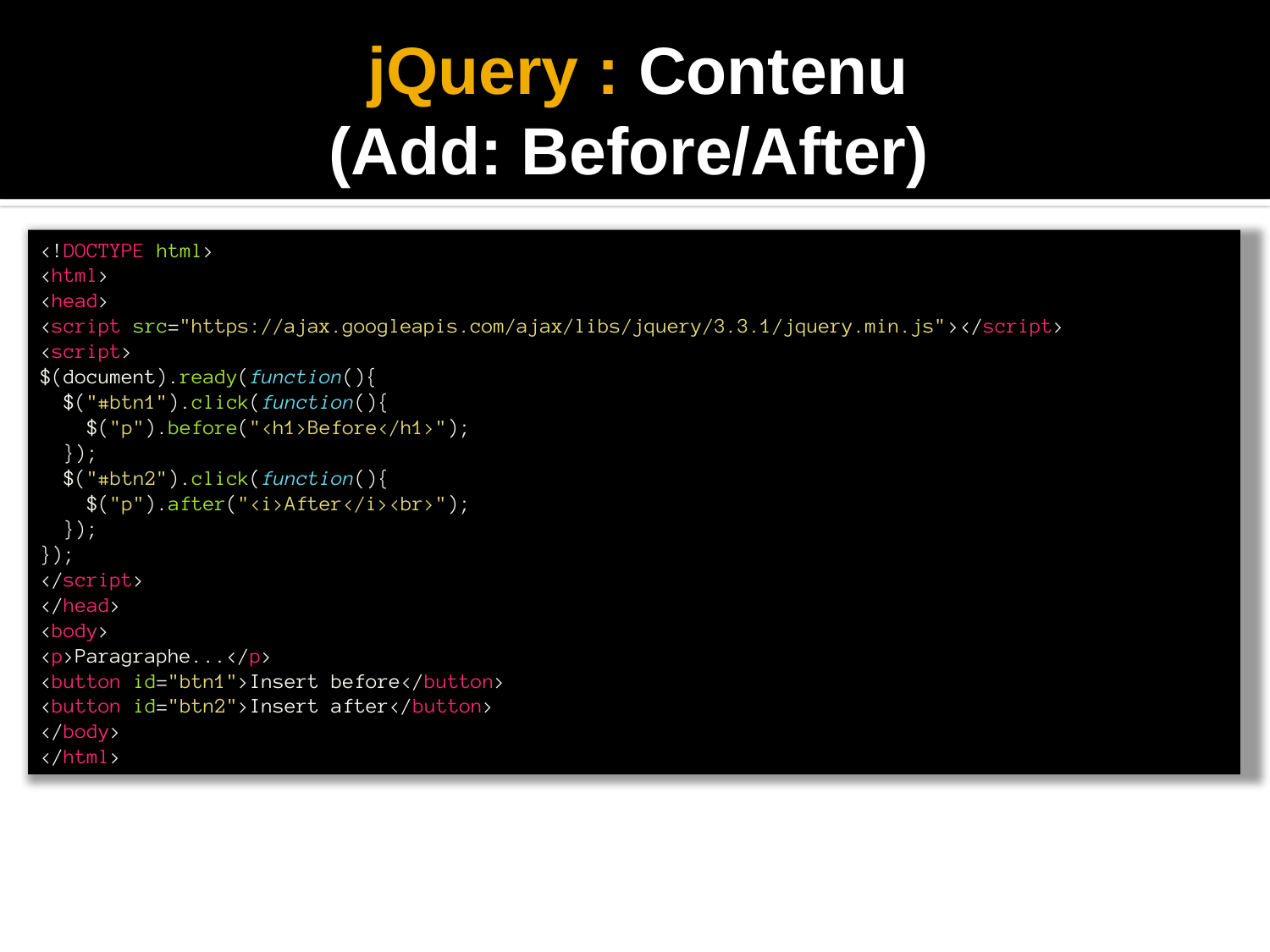

# jQuery : Contenu (Add: Before/After)
<!DOCTYPE html>
<html>
<head>
<script src="https://ajax.googleapis.com/ajax/libs/jquery/3.3.1/jquery.min.js"></script>
<script>
$(document).ready(function(){
  $("#btn1").click(function(){
    $("p").before("<h1>Before</h1>");
  });
  $("#btn2").click(function(){
    $("p").after("<i>After</i><br>");
  });
});
</script>
</head>
<body>
<p>Paragraphe...</p>
<button id="btn1">Insert before</button>
<button id="btn2">Insert after</button>
</body>
</html>